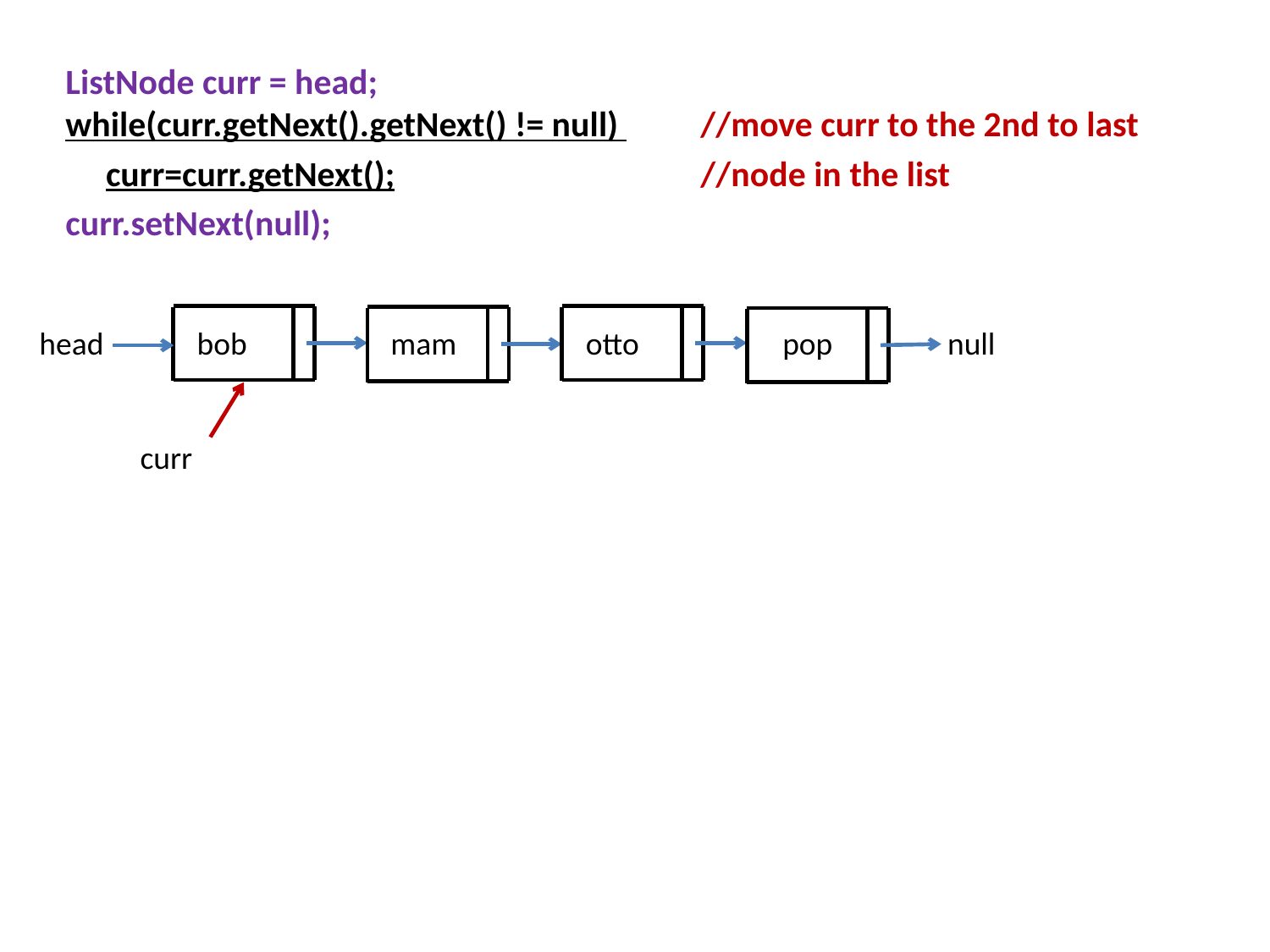

#
ListNode curr = head;
while(curr.getNext().getNext() != null)   	//move curr to the 2nd to last
     curr=curr.getNext();			//node in the list
curr.setNext(null);
head             bob                    mam                  otto                    pop                null

              curr